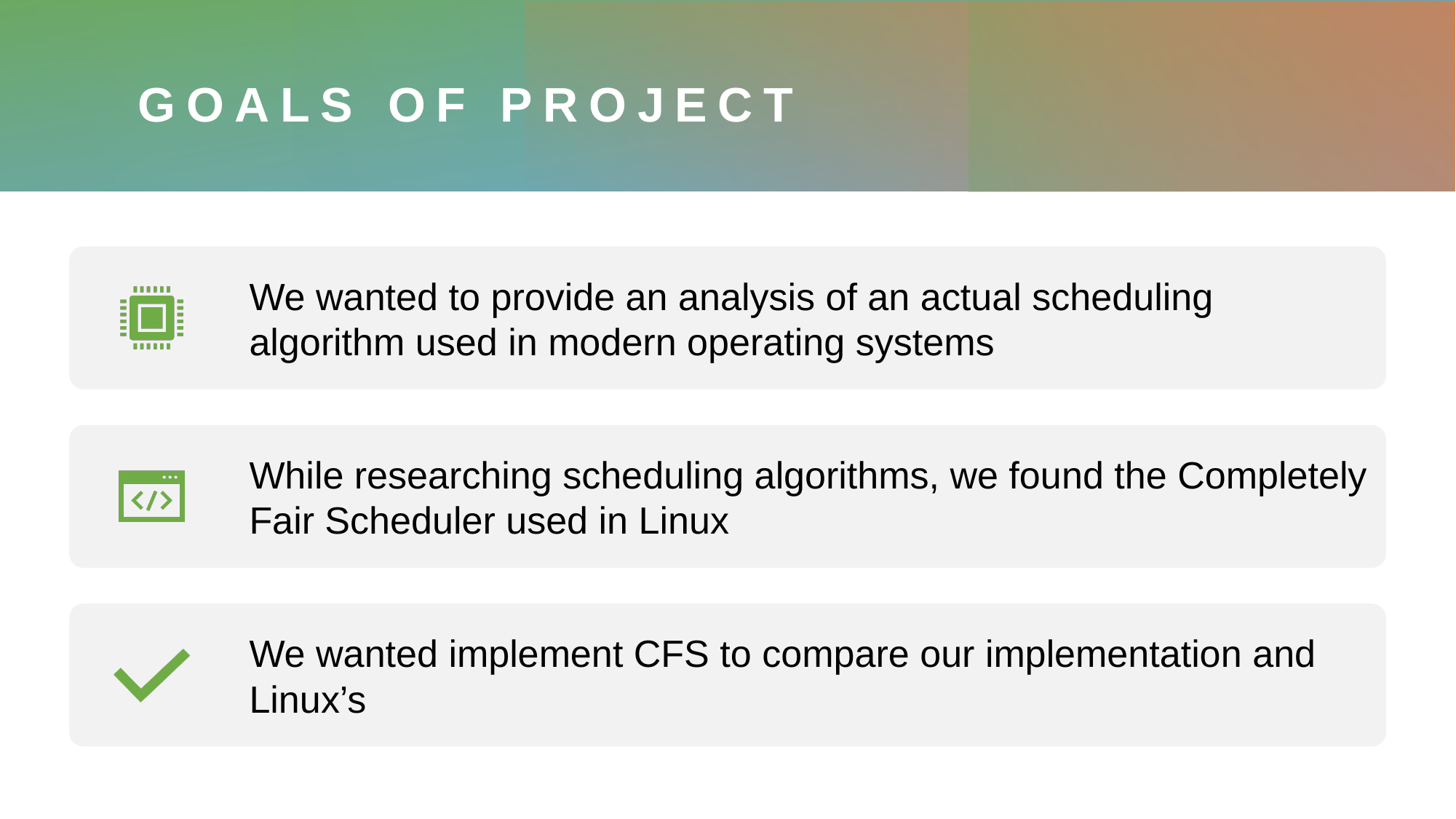

# Goals of Project
We wanted to provide an analysis of an actual scheduling algorithm used in modern operating systems
While researching scheduling algorithms, we found the Completely Fair Scheduler used in Linux
We wanted implement CFS to compare our implementation and Linux’s